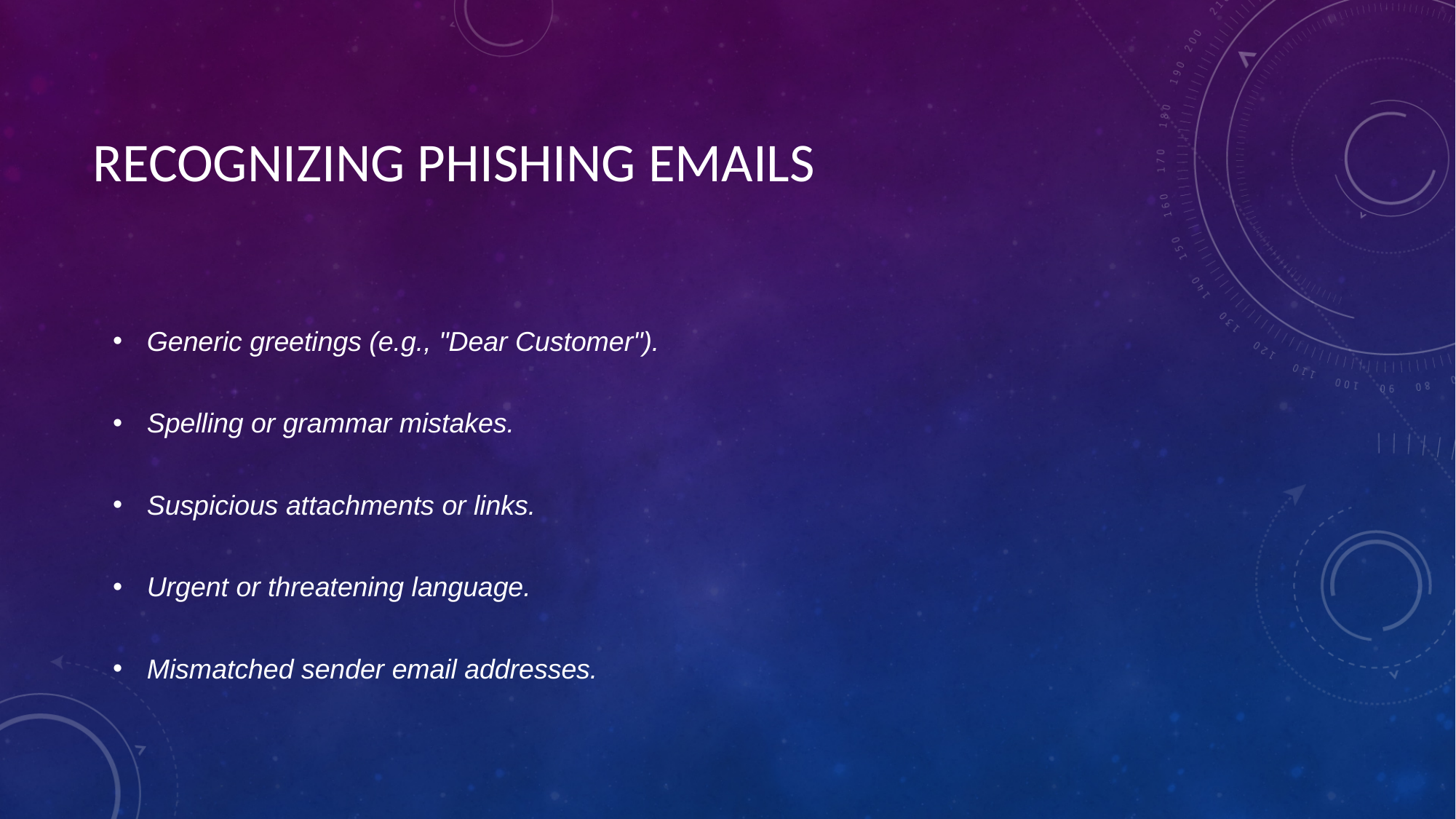

# Recognizing phishing emails
Generic greetings (e.g., "Dear Customer").
Spelling or grammar mistakes.
Suspicious attachments or links.
Urgent or threatening language.
Mismatched sender email addresses.